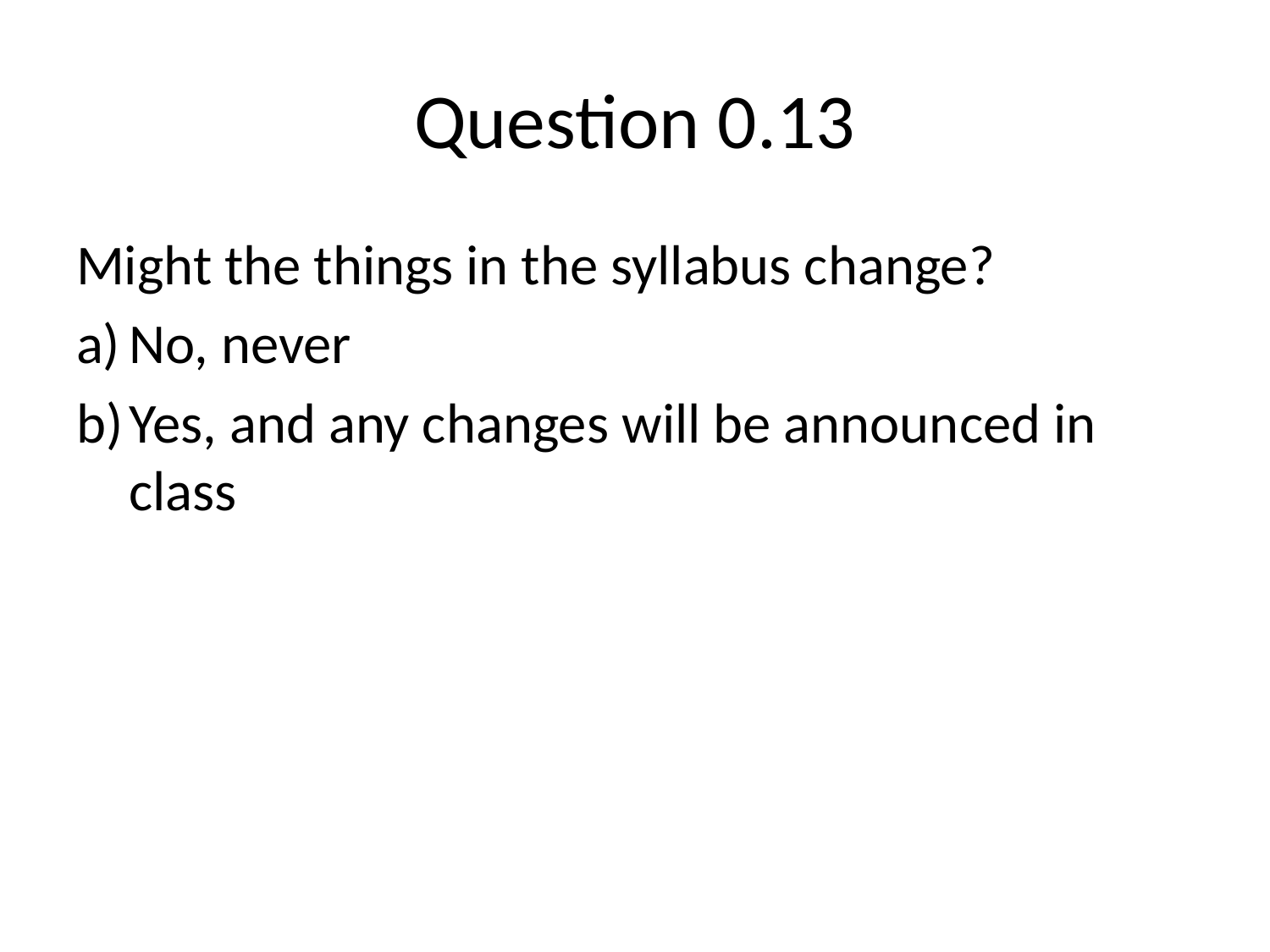

# Question 0.13
Might the things in the syllabus change?
No, never
Yes, and any changes will be announced in class